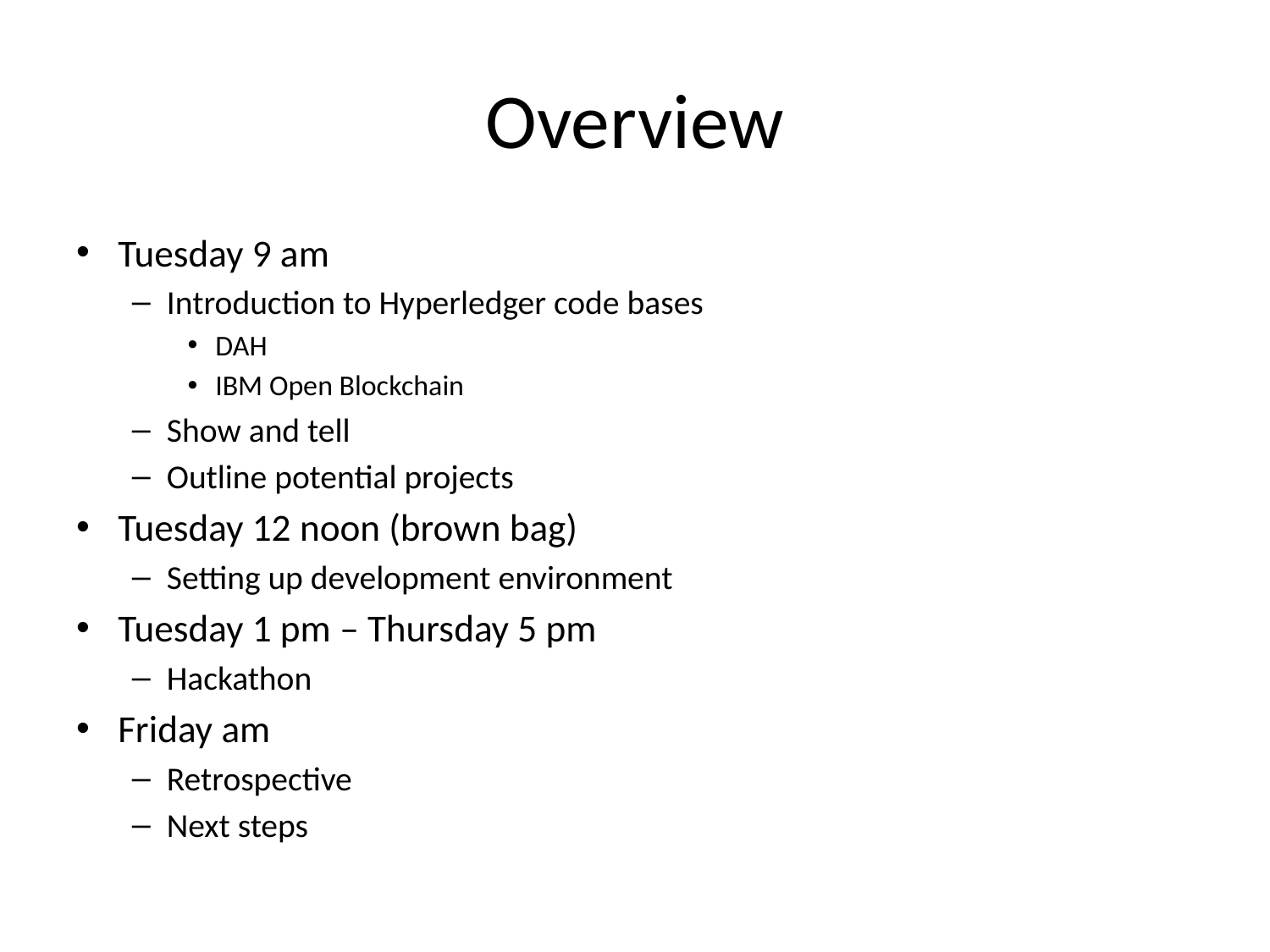

# Overview
Tuesday 9 am
Introduction to Hyperledger code bases
DAH
IBM Open Blockchain
Show and tell
Outline potential projects
Tuesday 12 noon (brown bag)
Setting up development environment
Tuesday 1 pm – Thursday 5 pm
Hackathon
Friday am
Retrospective
Next steps